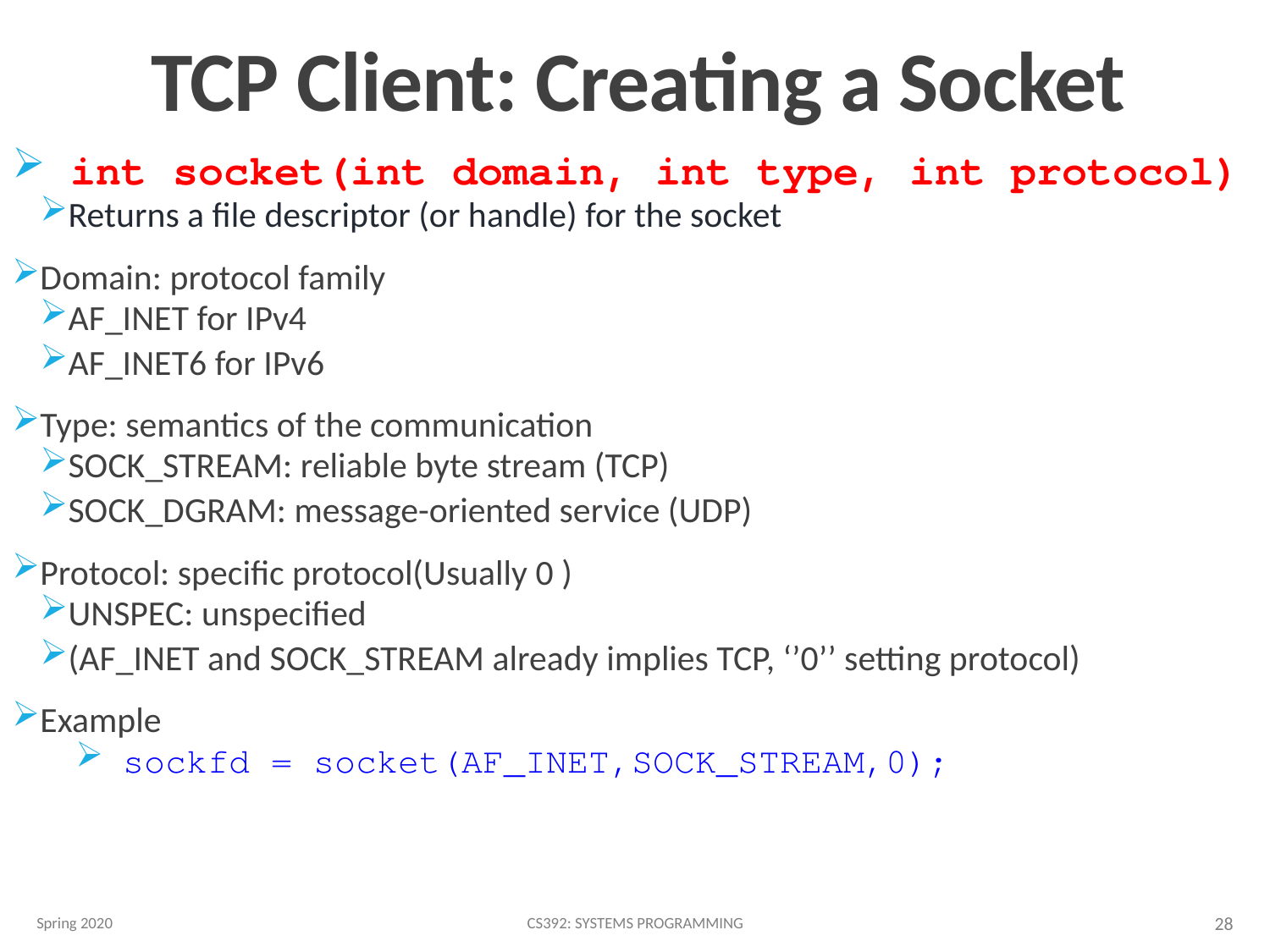

# TCP Client: Creating a Socket
 int socket(int domain, int type, int protocol)
Returns a file descriptor (or handle) for the socket
Domain: protocol family
AF_INET for IPv4
AF_INET6 for IPv6
Type: semantics of the communication
SOCK_STREAM: reliable byte stream (TCP)
SOCK_DGRAM: message-oriented service (UDP)
Protocol: specific protocol(Usually 0 )
UNSPEC: unspecified
(AF_INET and SOCK_STREAM already implies TCP, ‘’0’’ setting protocol)
Example
sockfd = socket(AF_INET,SOCK_STREAM,0);
Spring 2020
CS392: Systems Programming
28